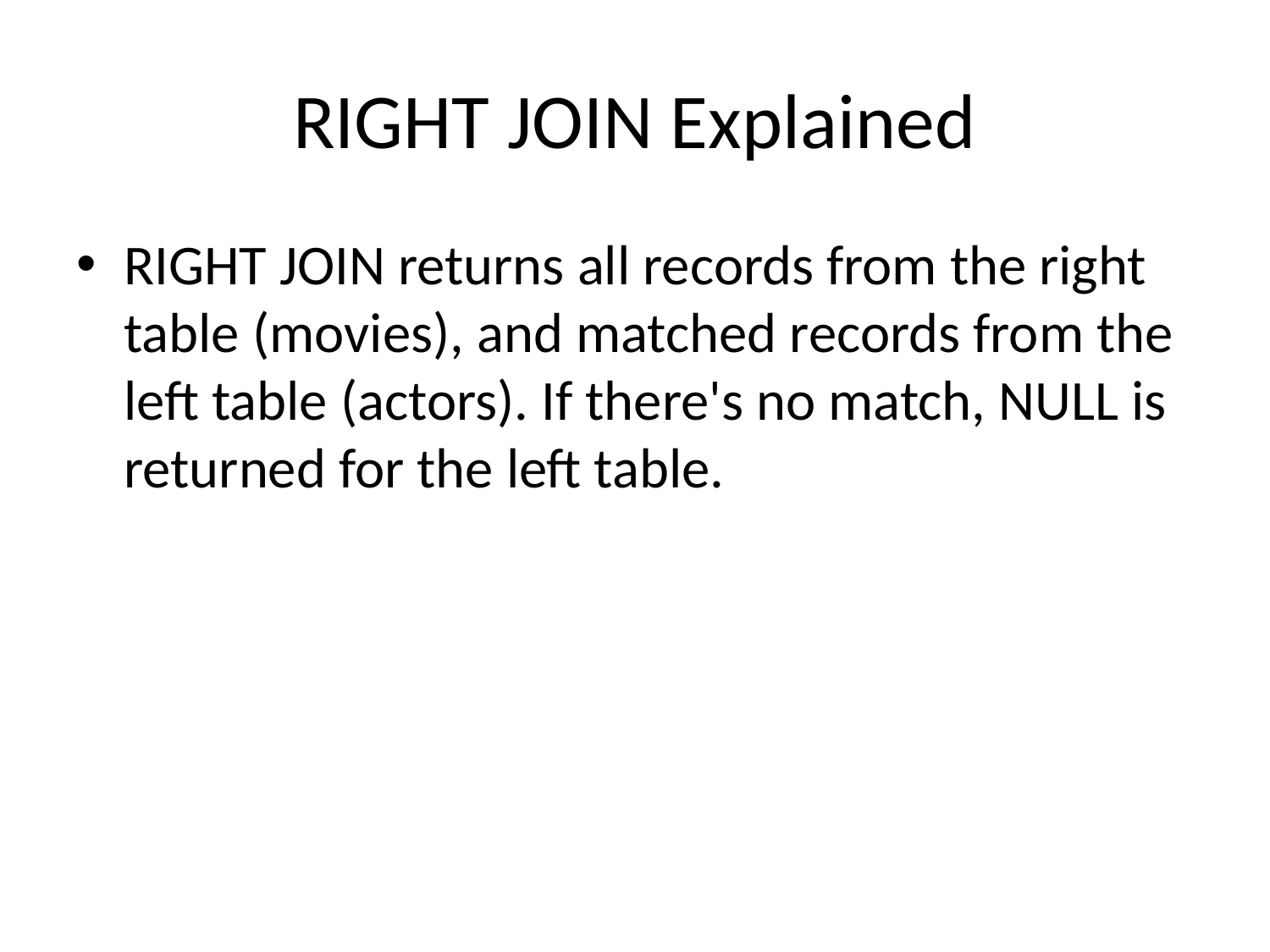

# RIGHT JOIN Explained
RIGHT JOIN returns all records from the right table (movies), and matched records from the left table (actors). If there's no match, NULL is returned for the left table.